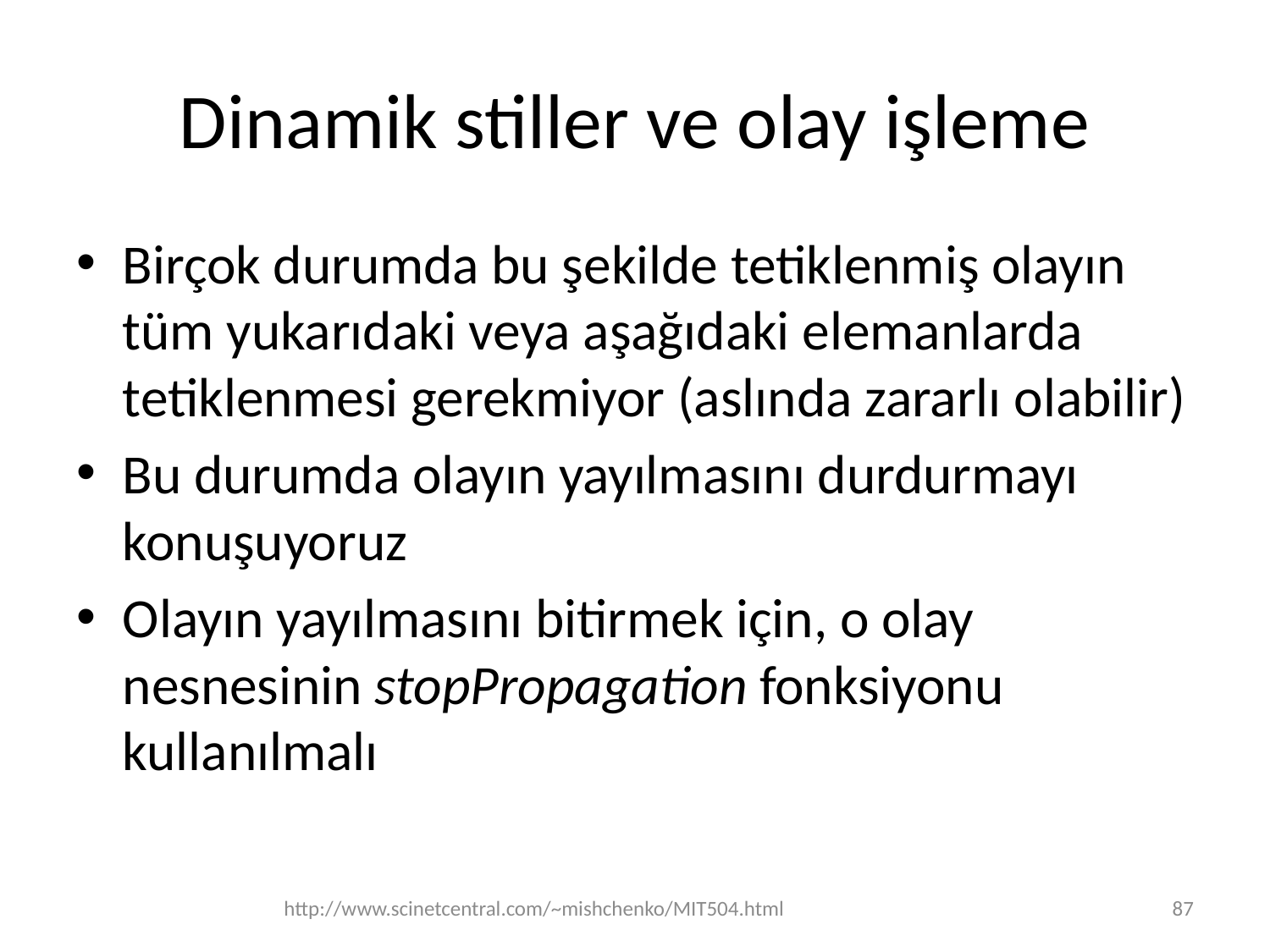

# Dinamik stiller ve olay işleme
Birçok durumda bu şekilde tetiklenmiş olayın tüm yukarıdaki veya aşağıdaki elemanlarda tetiklenmesi gerekmiyor (aslında zararlı olabilir)
Bu durumda olayın yayılmasını durdurmayı konuşuyoruz
Olayın yayılmasını bitirmek için, o olay nesnesinin stopPropagation fonksiyonu kullanılmalı
http://www.scinetcentral.com/~mishchenko/MIT504.html
87